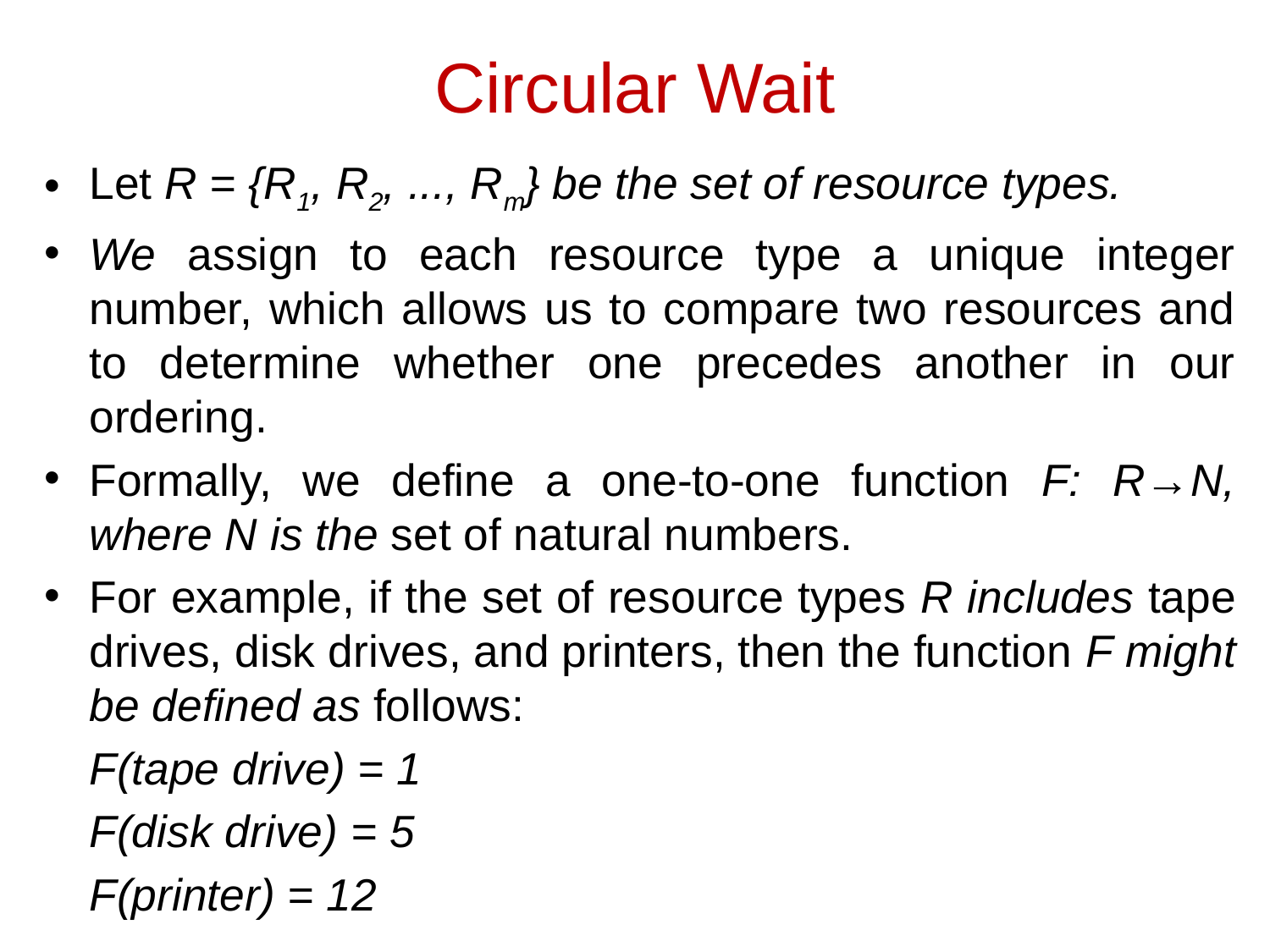

# Circular Wait
Let R = {R1, R2, ..., Rm} be the set of resource types.
We assign to each resource type a unique integer number, which allows us to compare two resources and to determine whether one precedes another in our ordering.
Formally, we define a one-to-one function F: R→N, where N is the set of natural numbers.
For example, if the set of resource types R includes tape drives, disk drives, and printers, then the function F might be defined as follows:
	F(tape drive) = 1
	F(disk drive) = 5
	F(printer) = 12